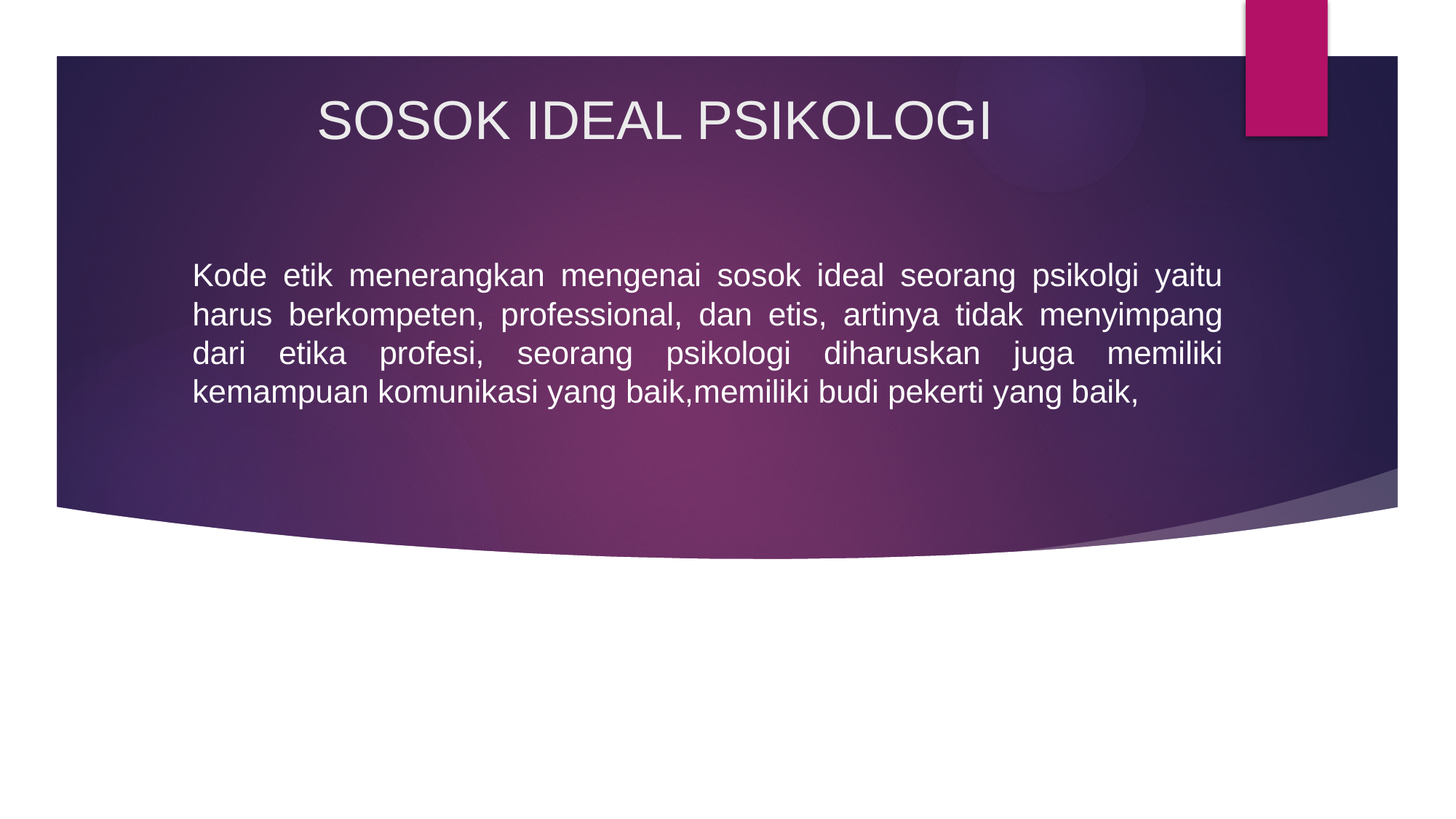

# SOSOK IDEAL PSIKOLOGI
Kode etik menerangkan mengenai sosok ideal seorang psikolgi yaitu harus berkompeten, professional, dan etis, artinya tidak menyimpang dari etika profesi, seorang psikologi diharuskan juga memiliki kemampuan komunikasi yang baik,memiliki budi pekerti yang baik,